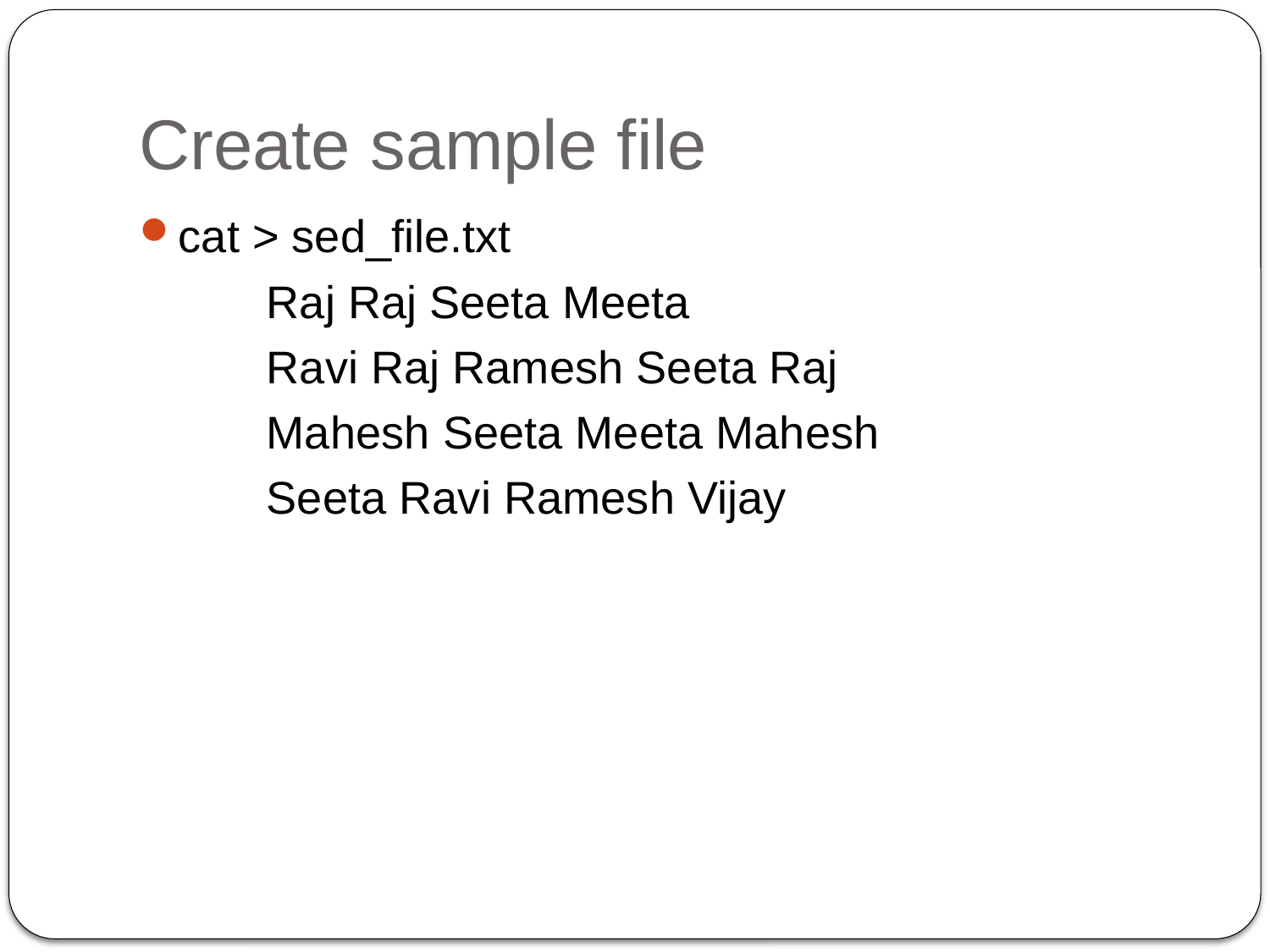

# Create sample file
cat > sed_file.txt
	Raj Raj Seeta Meeta
	Ravi Raj Ramesh Seeta Raj
	Mahesh Seeta Meeta Mahesh
	Seeta Ravi Ramesh Vijay